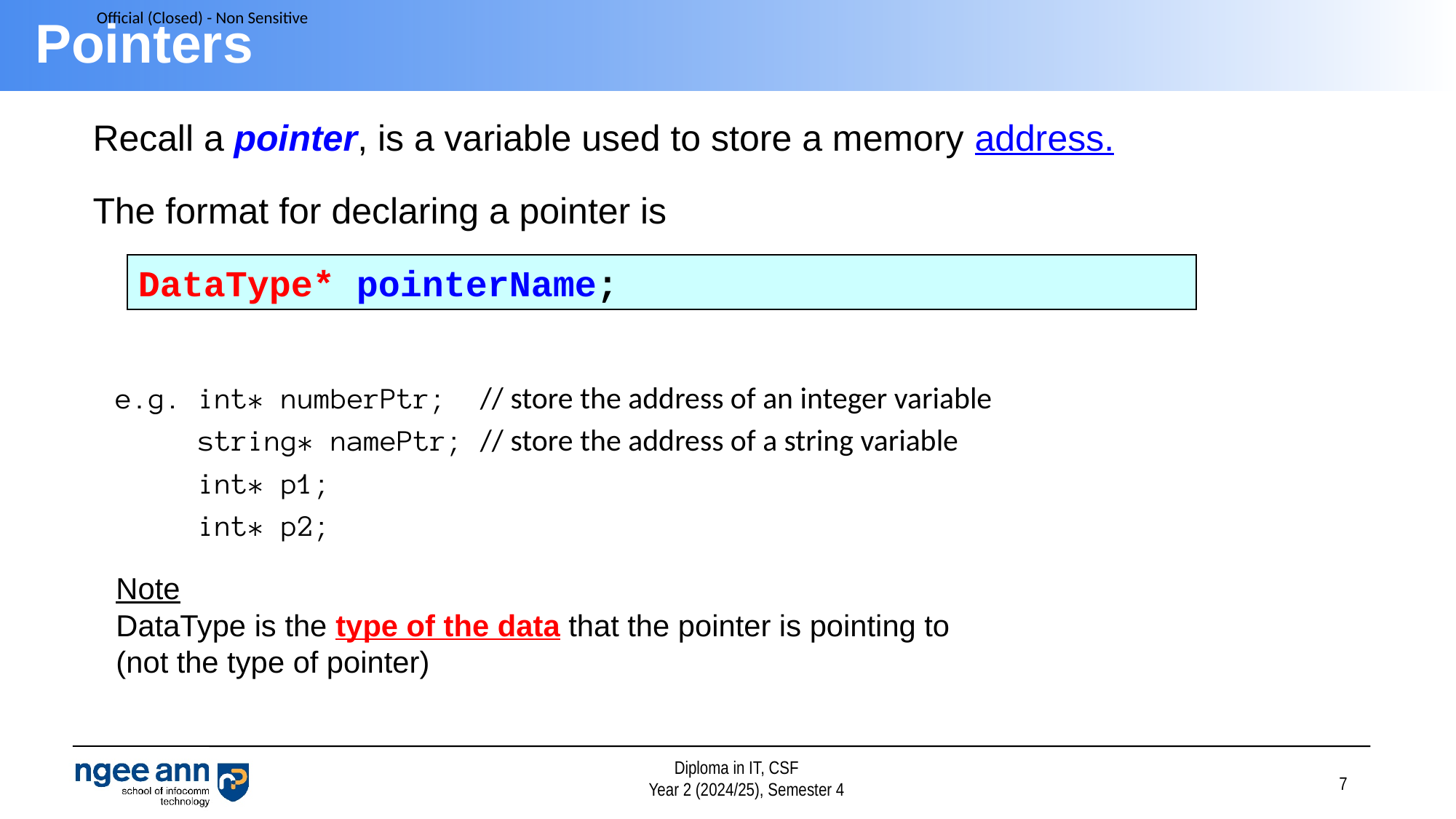

# Pointers
Recall a pointer, is a variable used to store a memory address.
The format for declaring a pointer is

DataType* pointerName;
e.g. int* numberPtr;  // store the address of an integer variable
     string* namePtr; // store the address of a string variable
     int* p1;
     int* p2;

Note
DataType is the type of the data that the pointer is pointing to
(not the type of pointer)